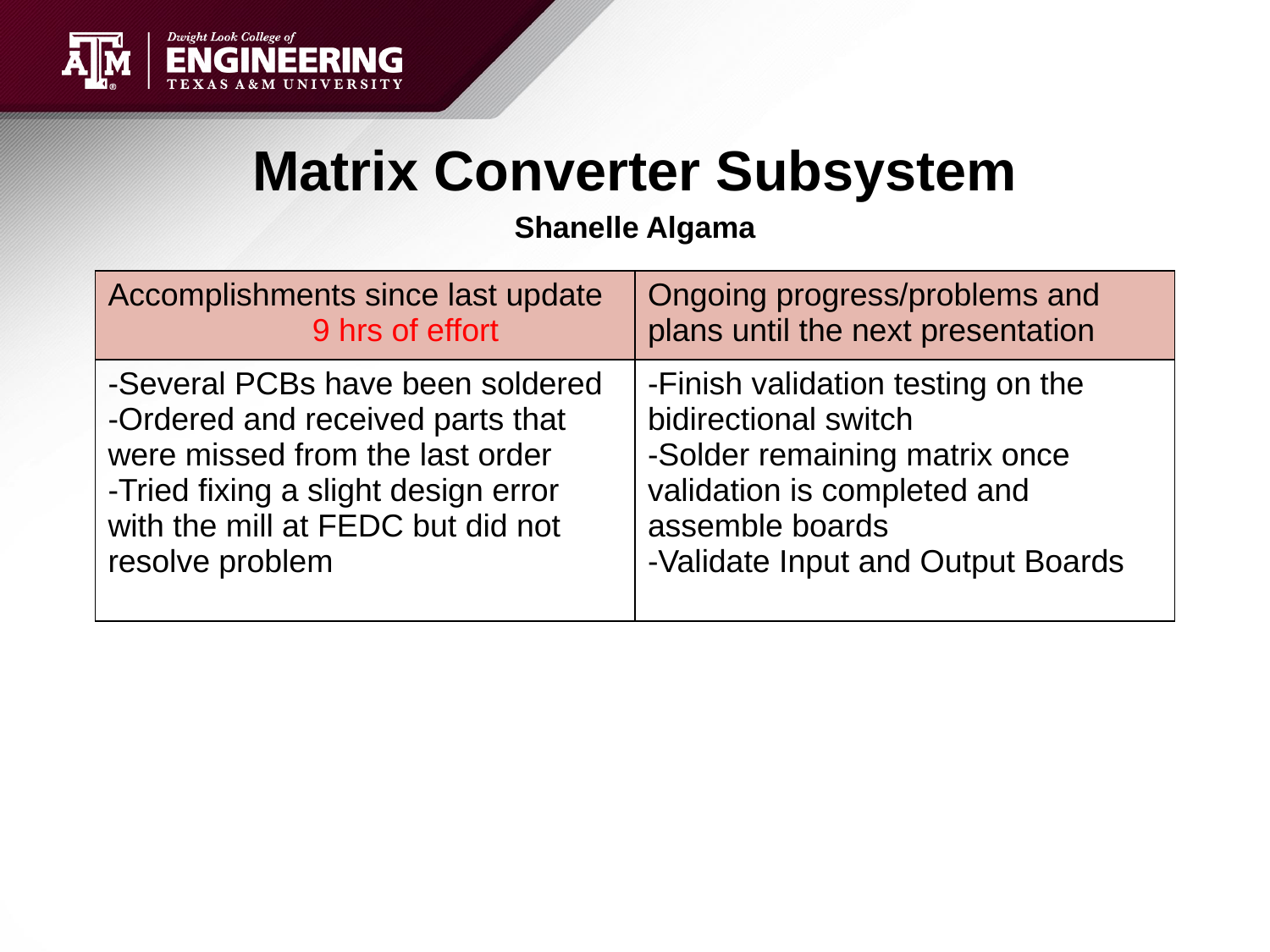

# Matrix Converter Subsystem
Shanelle Algama
| Accomplishments since last update 9 hrs of effort | Ongoing progress/problems and plans until the next presentation |
| --- | --- |
| -Several PCBs have been soldered -Ordered and received parts that were missed from the last order -Tried fixing a slight design error with the mill at FEDC but did not resolve problem | -Finish validation testing on the bidirectional switch -Solder remaining matrix once validation is completed and assemble boards -Validate Input and Output Boards |